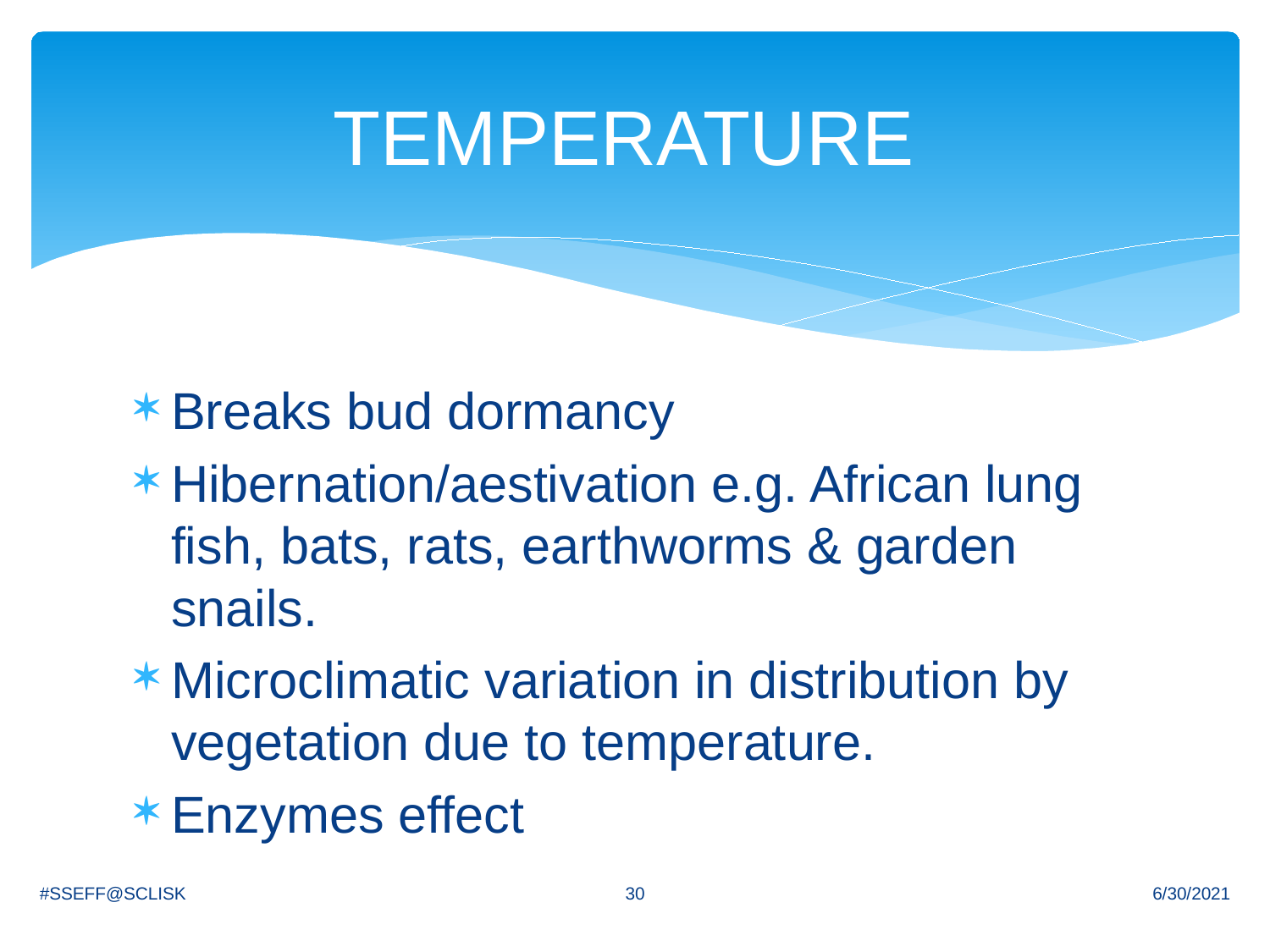

# TEMPERATURE
Breaks bud dormancy
Hibernation/aestivation e.g. African lung fish, bats, rats, earthworms & garden snails.
Microclimatic variation in distribution by vegetation due to temperature.
Enzymes effect

30
#SSEFF@SCLISK
6/30/2021